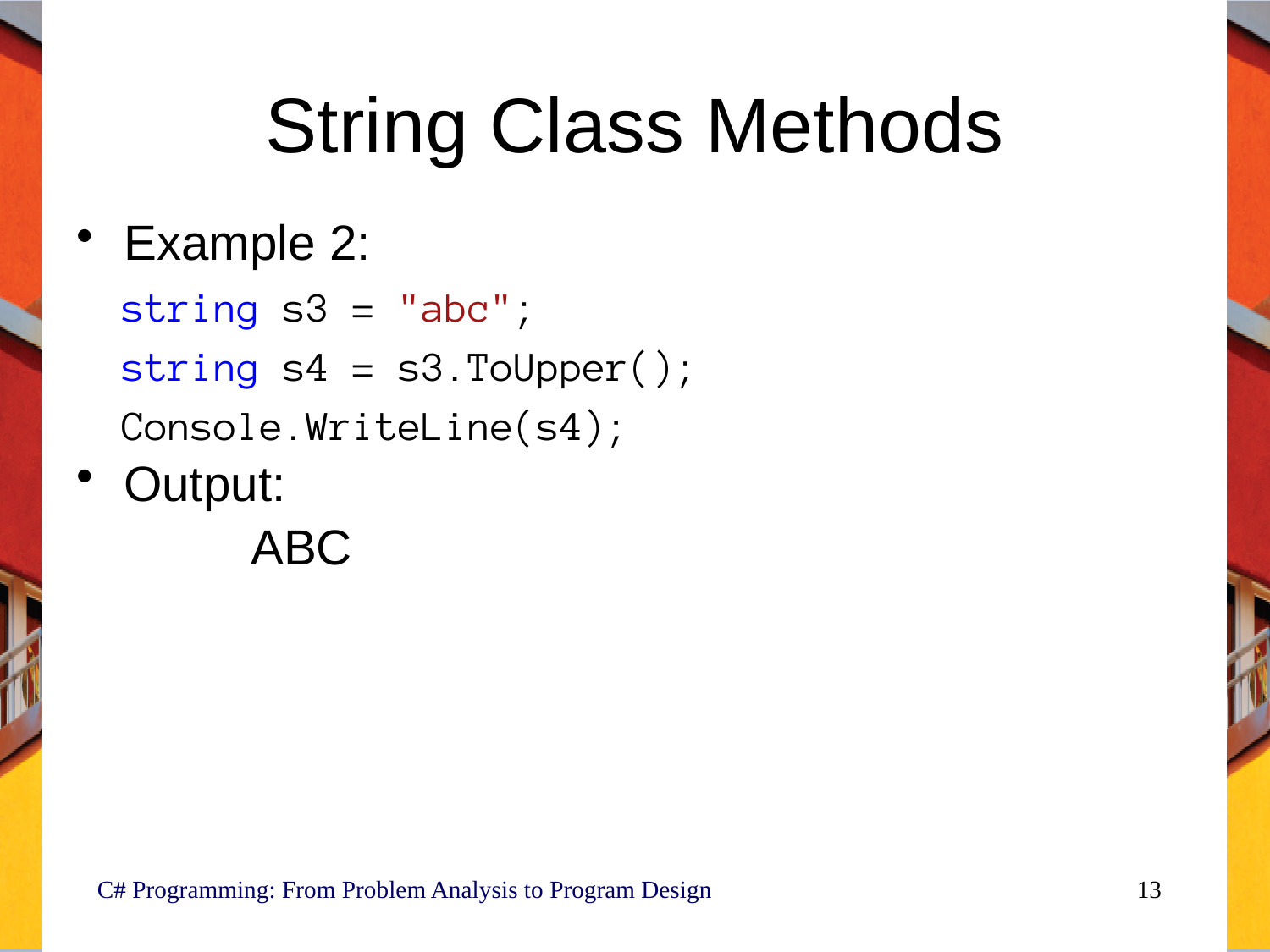

# String Class Methods
Example 2:
  string s3 = "abc";
  string s4 = s3.ToUpper();
  Console.WriteLine(s4);
Output:
		ABC

C# Programming: From Problem Analysis to Program Design

13